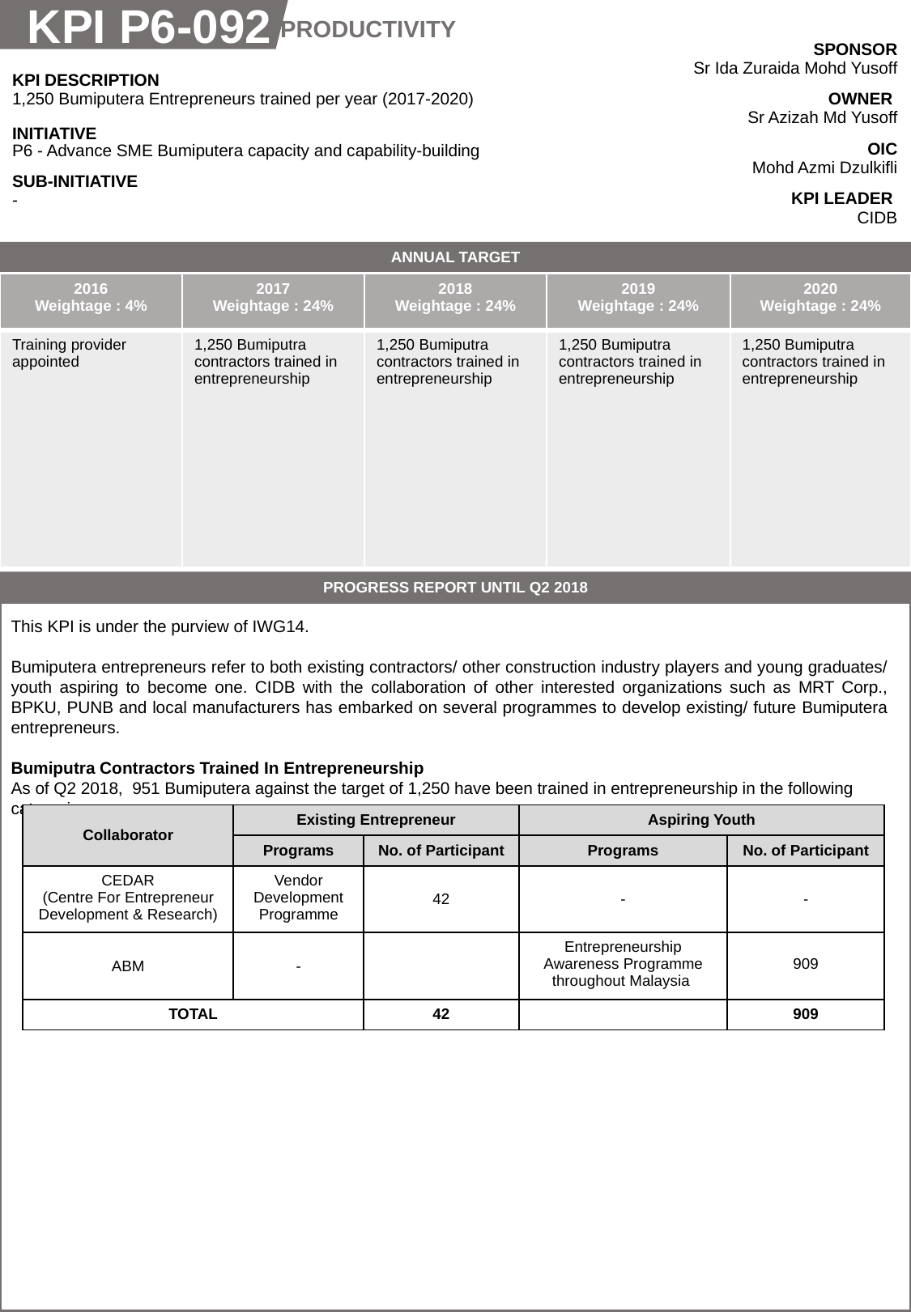

KPI P6-092
PRODUCTIVITY
| SPONSOR Sr Ida Zuraida Mohd Yusoff |
| --- |
| OWNER Sr Azizah Md Yusoff |
| OIC Mohd Azmi Dzulkifli |
| KPI LEADER CIDB |
| KPI DESCRIPTION 1,250 Bumiputera Entrepreneurs trained per year (2017-2020) |
| --- |
| INITIATIVE P6 - Advance SME Bumiputera capacity and capability-building |
| SUB-INITIATIVE - |
ANNUAL TARGET
| 2016 Weightage : 4% | 2017 Weightage : 24% | 2018 Weightage : 24% | 2019 Weightage : 24% | 2020 Weightage : 24% |
| --- | --- | --- | --- | --- |
| Training provider appointed | 1,250 Bumiputra contractors trained in entrepreneurship | 1,250 Bumiputra contractors trained in entrepreneurship | 1,250 Bumiputra contractors trained in entrepreneurship | 1,250 Bumiputra contractors trained in entrepreneurship |
PROGRESS REPORT UNTIL Q2 2018

This KPI is under the purview of IWG14.

Bumiputera entrepreneurs refer to both existing contractors/ other construction industry players and young graduates/ youth aspiring to become one. CIDB with the collaboration of other interested organizations such as MRT Corp., BPKU, PUNB and local manufacturers has embarked on several programmes to develop existing/ future Bumiputera entrepreneurs.

Bumiputra Contractors Trained In Entrepreneurship
As of Q2 2018,  951 Bumiputera against the target of 1,250 have been trained in entrepreneurship in the following categories :

| Collaborator | Existing Entrepreneur |  | Aspiring Youth |  |
| --- | --- | --- | --- | --- |
|  | Programs | No. of Participant | Programs | No. of Participant |
| CEDAR (Centre For Entrepreneur Development & Research) | Vendor Development Programme | 42 | - | - |
| ABM | - |  | Entrepreneurship Awareness Programme throughout Malaysia | 909 |
| TOTAL |  | 42 |  | 909 |